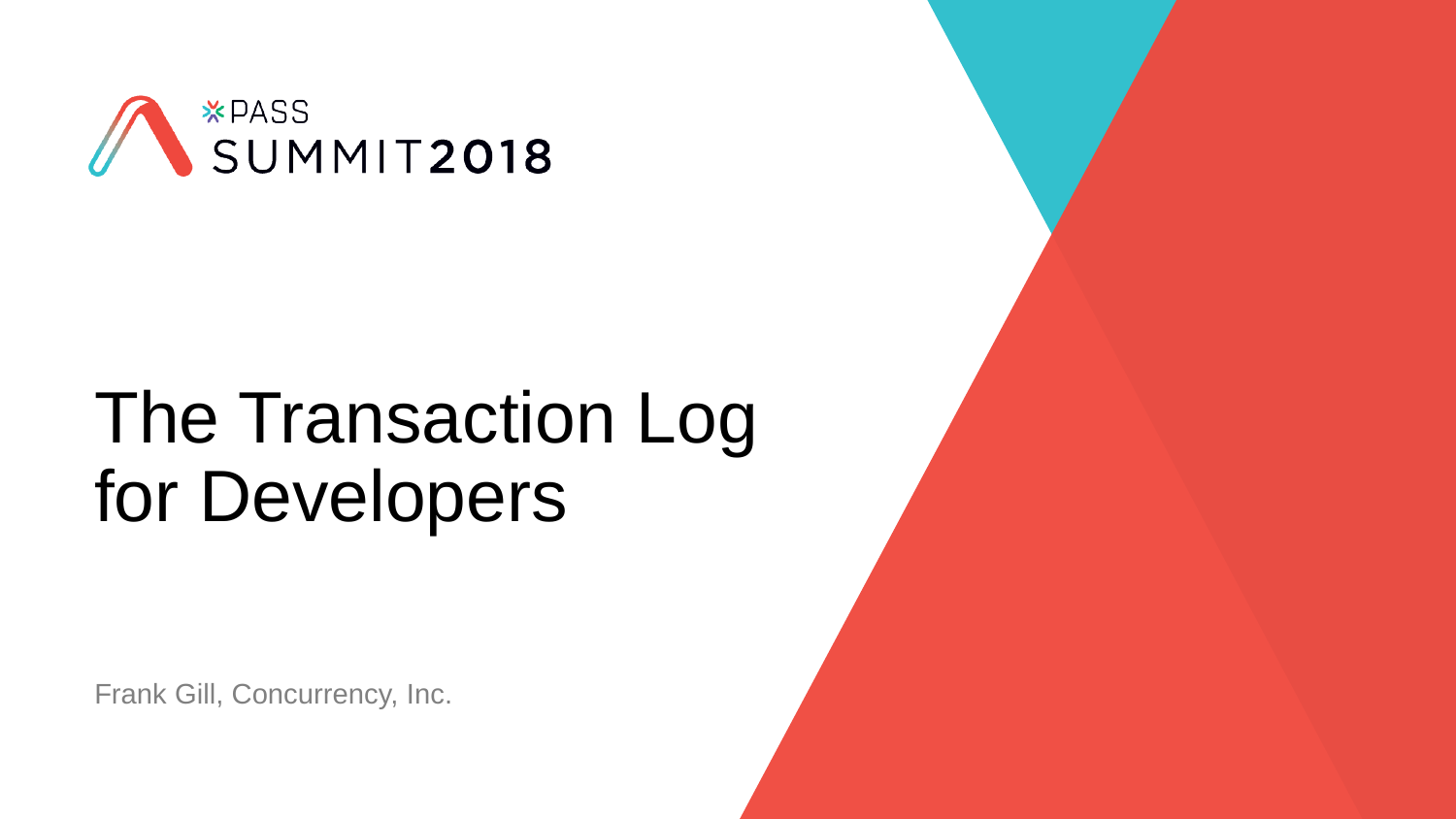

The Transaction Log for Developers

Frank Gill, Concurrency, Inc.